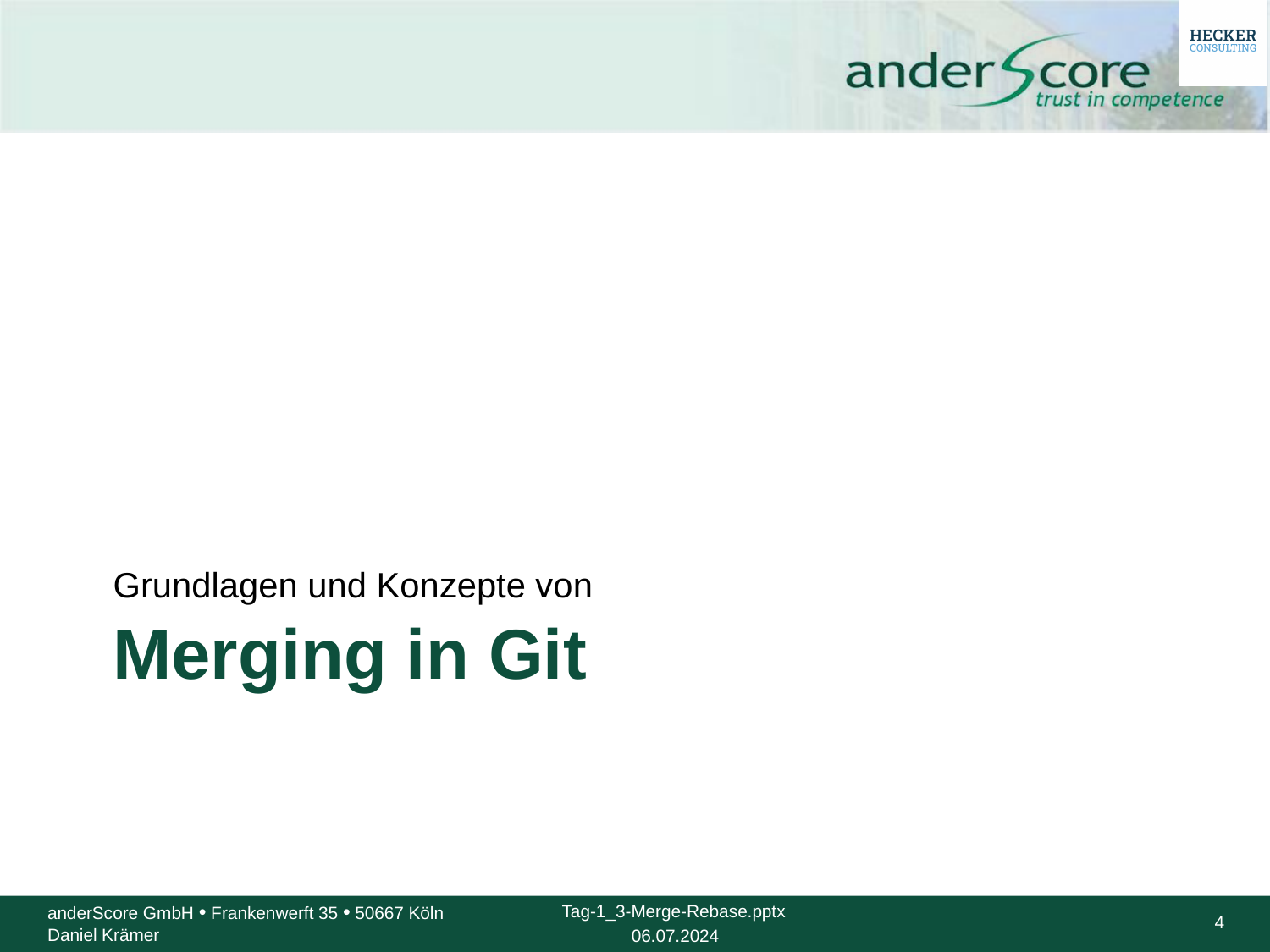

Grundlagen und Konzepte von
# Merging in Git